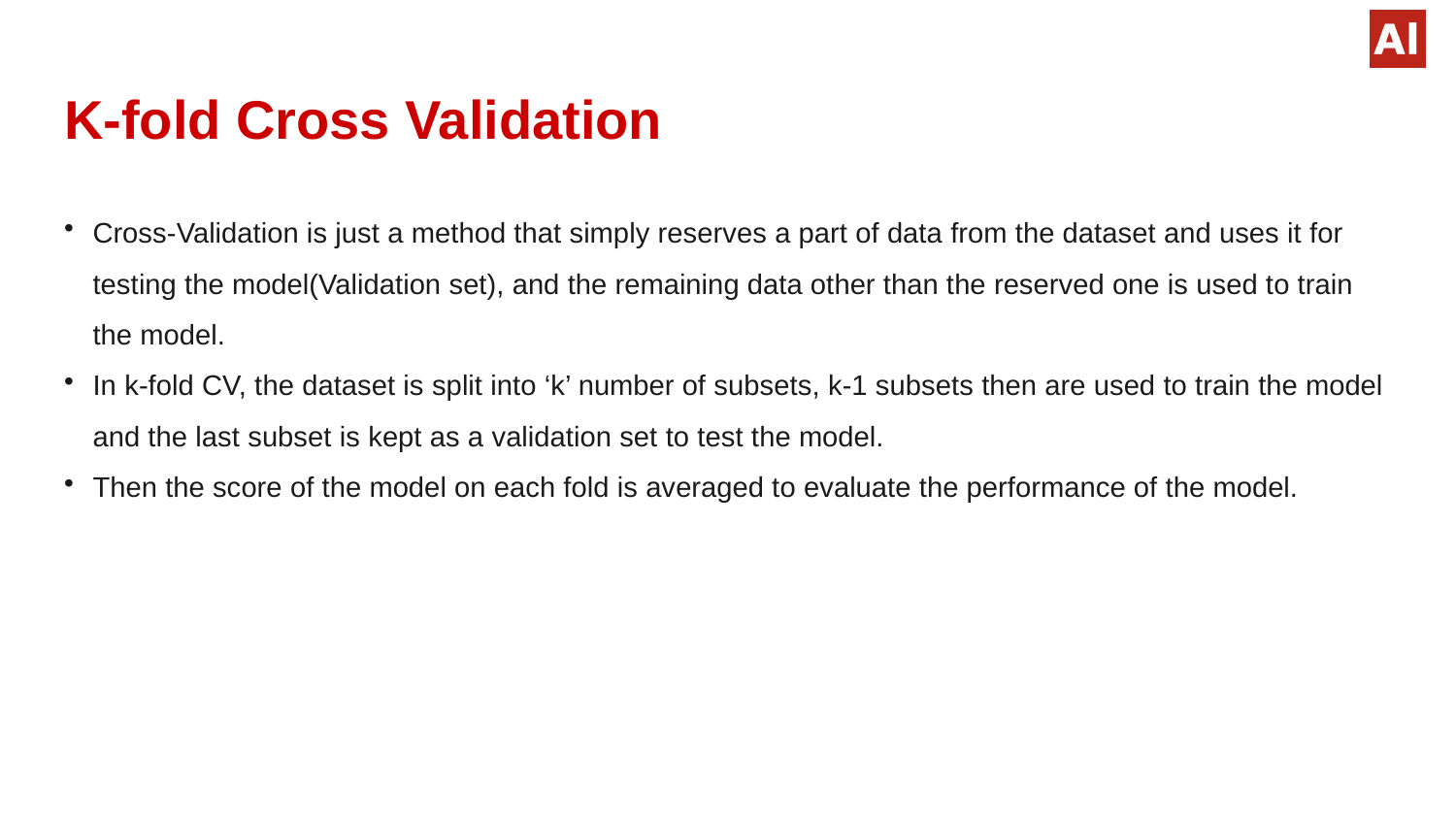

# K-fold Cross Validation
Cross-Validation is just a method that simply reserves a part of data from the dataset and uses it for testing the model(Validation set), and the remaining data other than the reserved one is used to train the model.
In k-fold CV, the dataset is split into ‘k’ number of subsets, k-1 subsets then are used to train the model and the last subset is kept as a validation set to test the model.
Then the score of the model on each fold is averaged to evaluate the performance of the model.